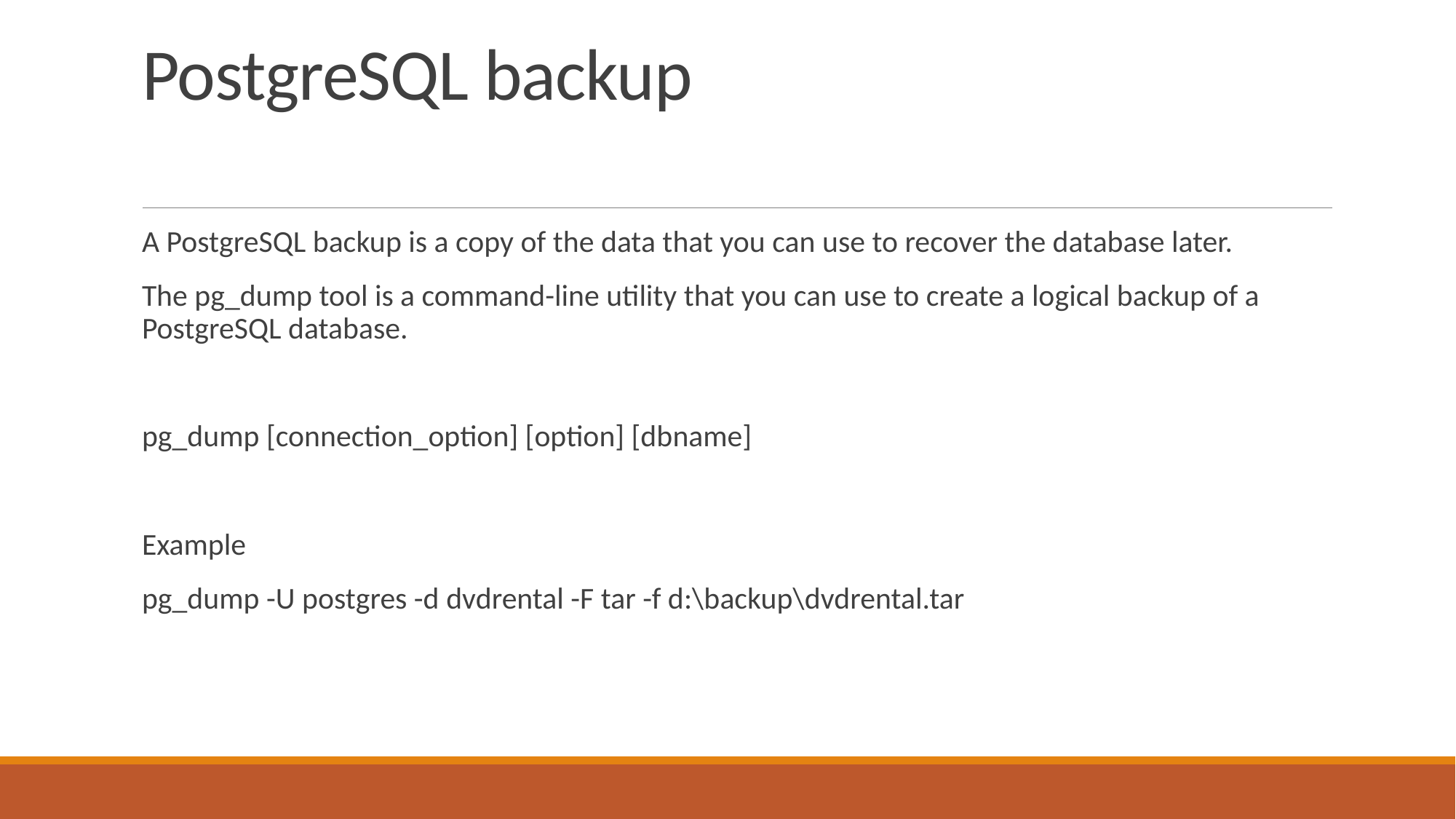

# PostgreSQL backup
A PostgreSQL backup is a copy of the data that you can use to recover the database later.
The pg_dump tool is a command-line utility that you can use to create a logical backup of a PostgreSQL database.

pg_dump [connection_option] [option] [dbname]

Example
pg_dump -U postgres -d dvdrental -F tar -f d:\backup\dvdrental.tar